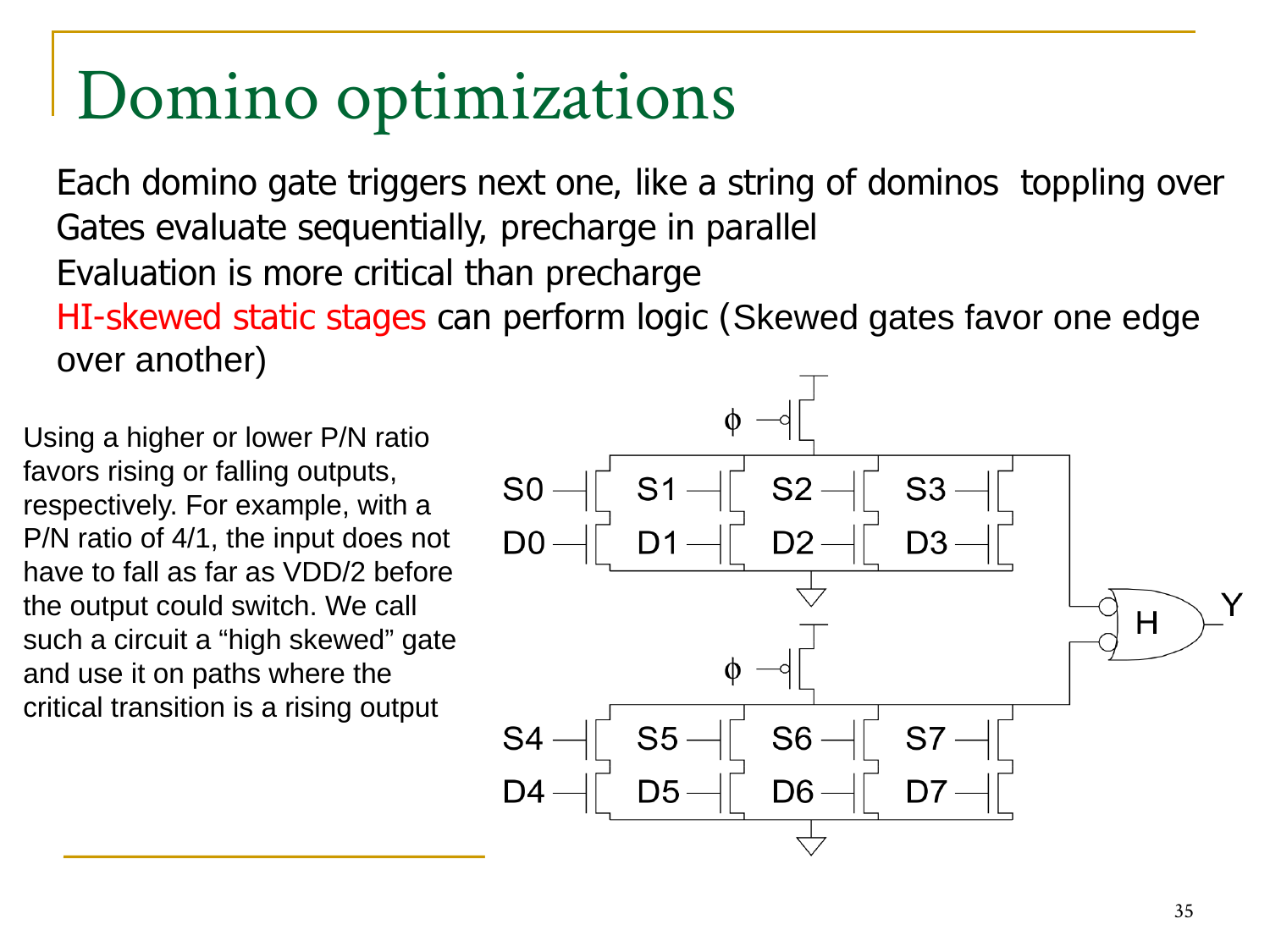

# Domino optimizations
Each domino gate triggers next one, like a string of dominos  toppling over
Gates evaluate sequentially, precharge in parallel
Evaluation is more critical than precharge
HI-skewed static stages can perform logic (Skewed gates favor one edge over another)

Using a higher or lower P/N ratio favors rising or falling outputs, respectively. For example, with a P/N ratio of 4/1, the input does not have to fall as far as VDD/2 before the output could switch. We call such a circuit a “high skewed” gate and use it on paths where the critical transition is a rising output
35